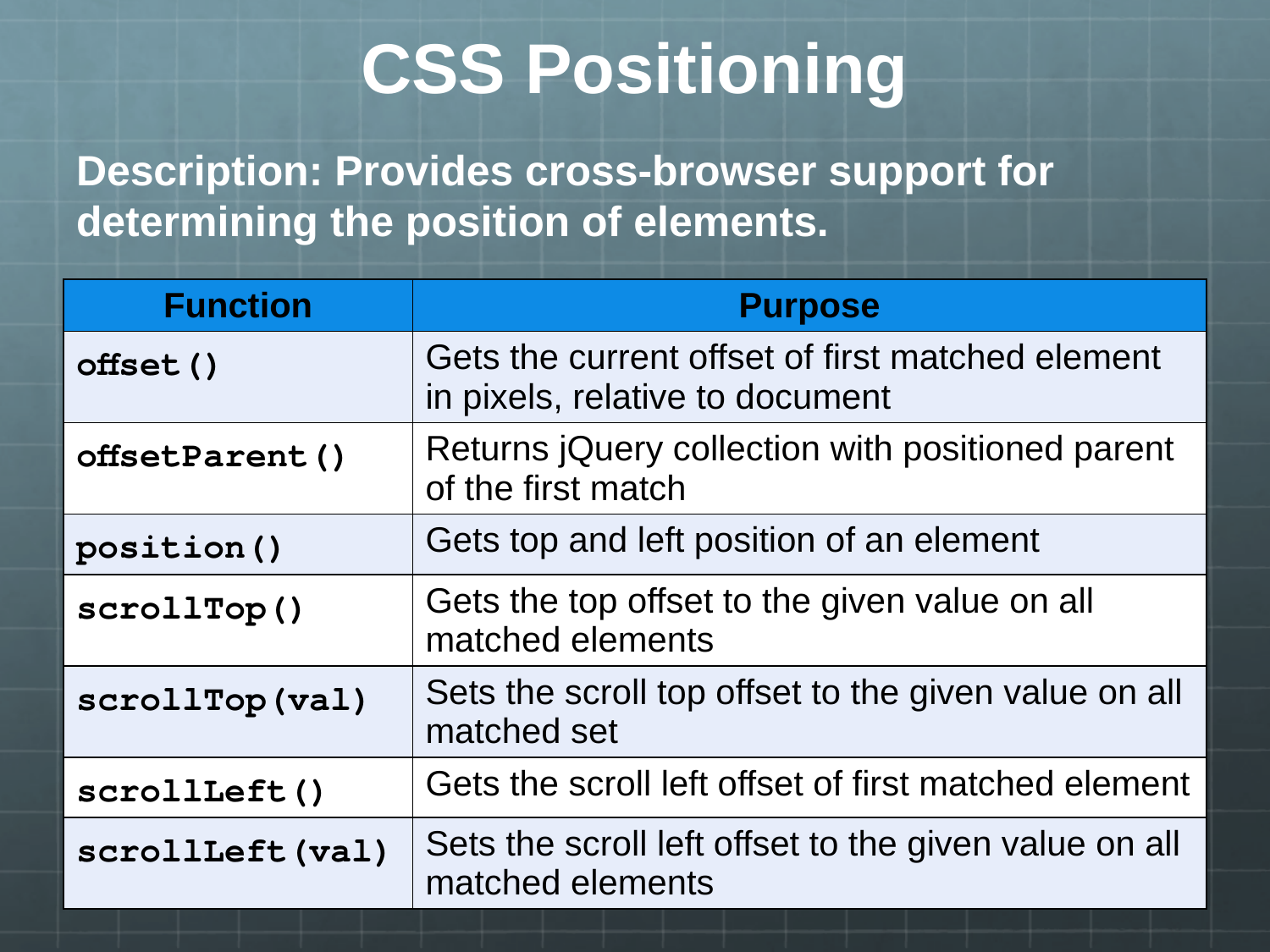

# CSS Positioning
Description: Provides cross-browser support for determining the position of elements.
| Function | Purpose |
| --- | --- |
| offset() | Gets the current offset of first matched element in pixels, relative to document |
| offsetParent() | Returns jQuery collection with positioned parent of the first match |
| position() | Gets top and left position of an element |
| scrollTop() | Gets the top offset to the given value on all matched elements |
| scrollTop(val) | Sets the scroll top offset to the given value on all matched set |
| scrollLeft() | Gets the scroll left offset of first matched element |
| scrollLeft(val) | Sets the scroll left offset to the given value on all matched elements |